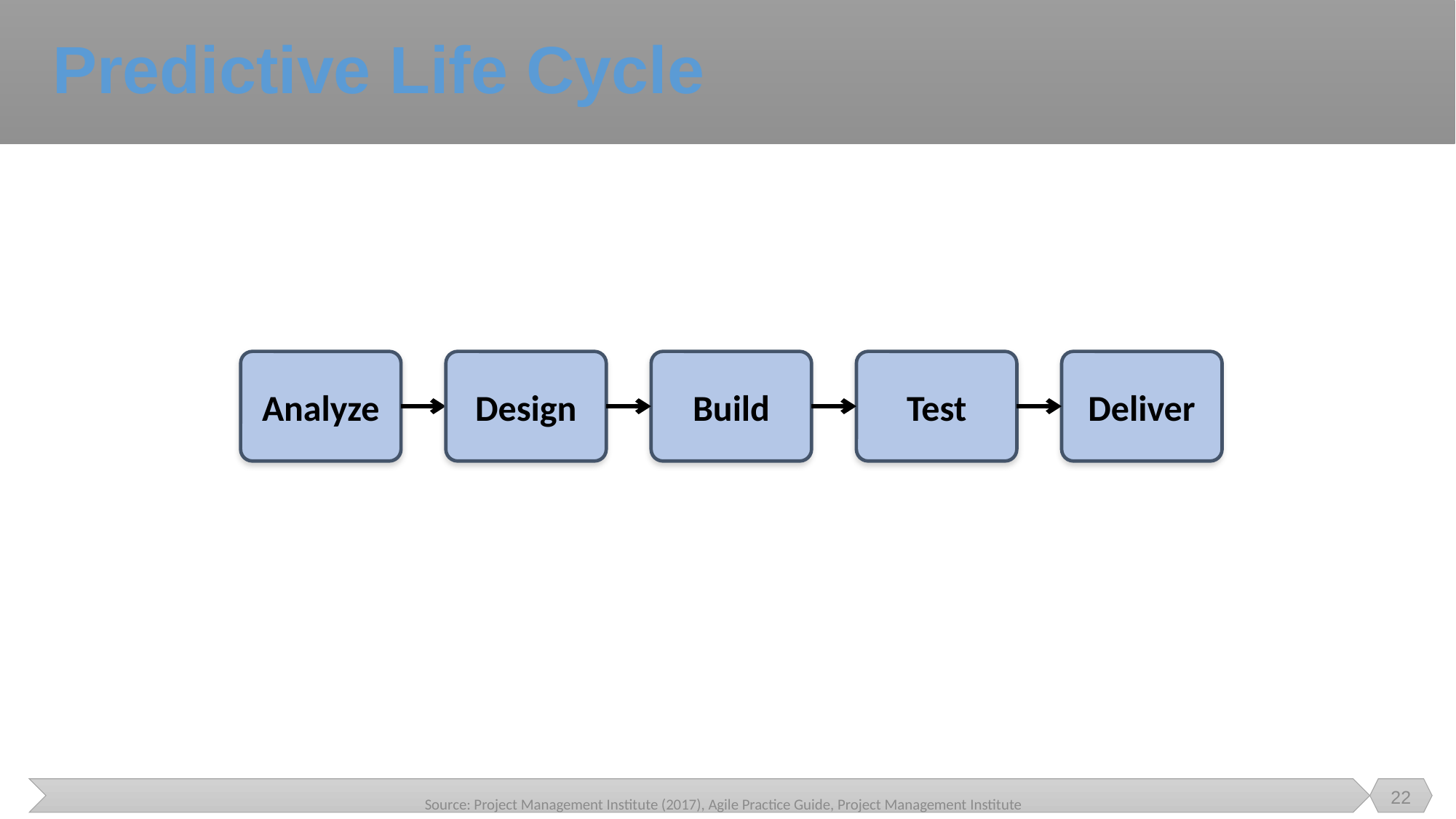

# Predictive Life Cycle
Analyze
Design
Build
Test
Deliver
22
Source: Project Management Institute (2017), Agile Practice Guide, Project Management Institute